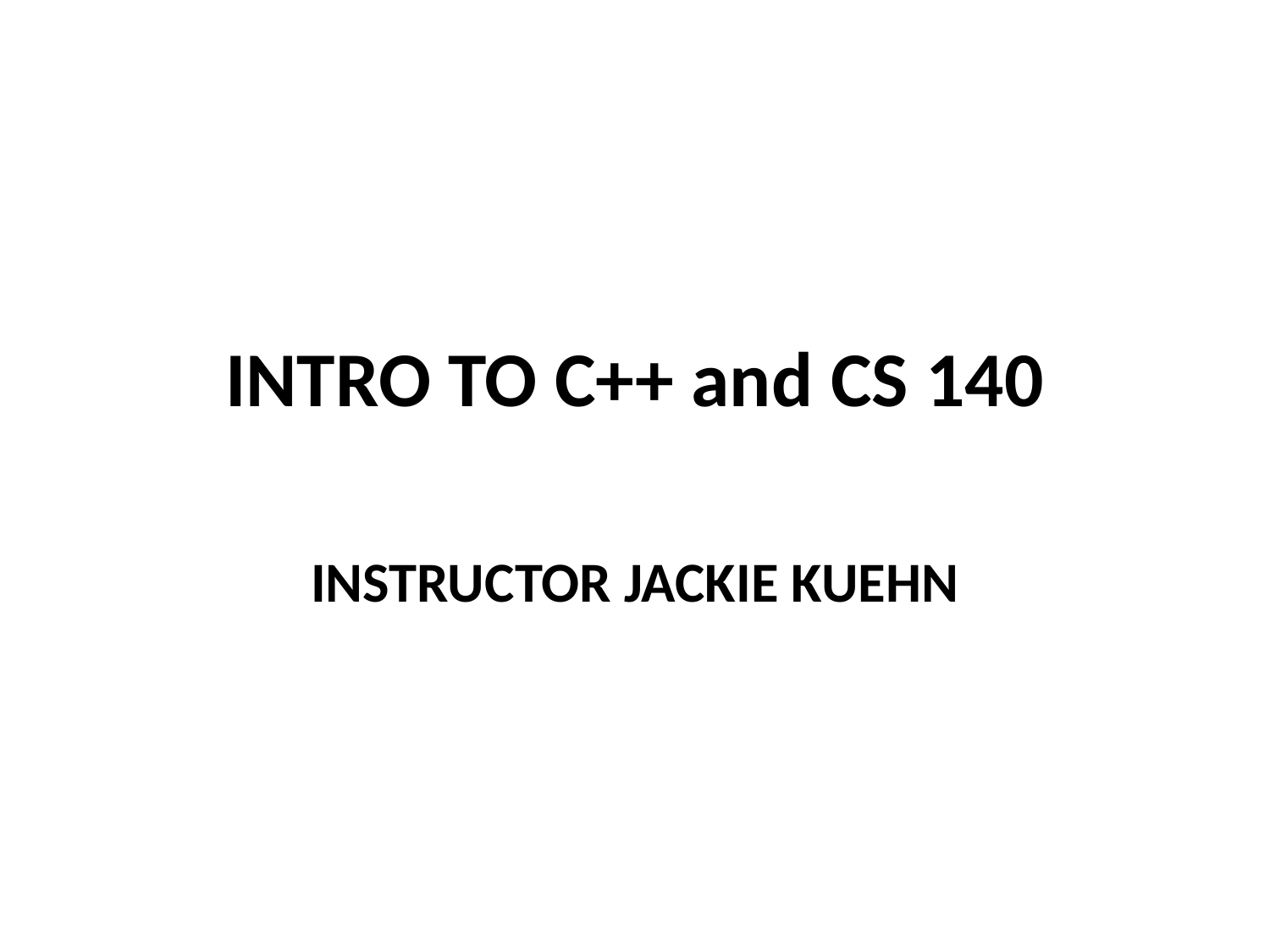

# INTRO TO C++ and CS 140

INSTRUCTOR JACKIE KUEHN